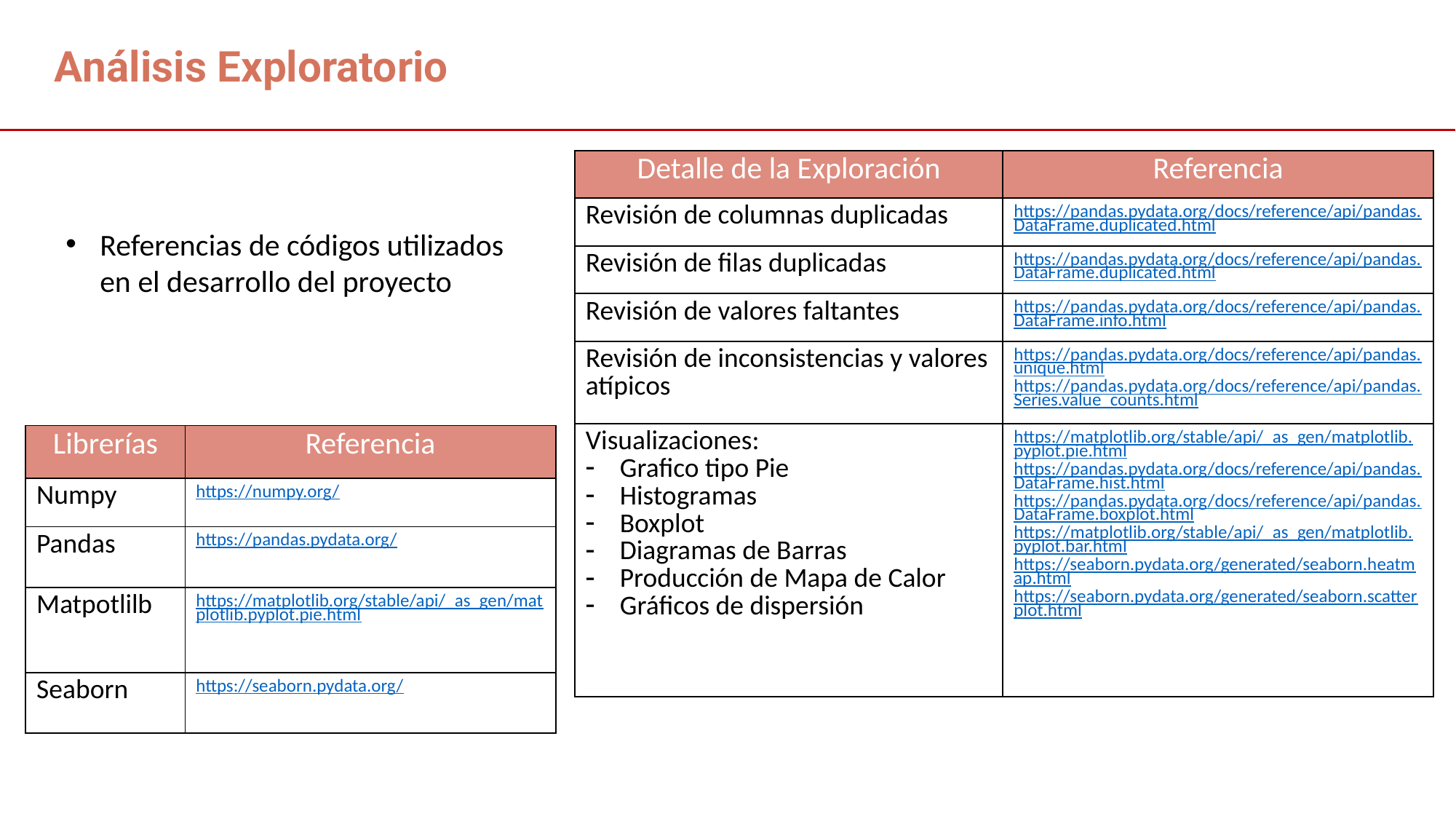

Análisis Exploratorio
| Detalle de la Exploración | Referencia |
| --- | --- |
| Revisión de columnas duplicadas | https://pandas.pydata.org/docs/reference/api/pandas.DataFrame.duplicated.html |
| Revisión de filas duplicadas | https://pandas.pydata.org/docs/reference/api/pandas.DataFrame.duplicated.html |
| Revisión de valores faltantes | https://pandas.pydata.org/docs/reference/api/pandas.DataFrame.info.html |
| Revisión de inconsistencias y valores atípicos | https://pandas.pydata.org/docs/reference/api/pandas.unique.html https://pandas.pydata.org/docs/reference/api/pandas.Series.value\_counts.html |
| Visualizaciones: Grafico tipo Pie Histogramas Boxplot Diagramas de Barras Producción de Mapa de Calor Gráficos de dispersión | https://matplotlib.org/stable/api/\_as\_gen/matplotlib.pyplot.pie.html https://pandas.pydata.org/docs/reference/api/pandas.DataFrame.hist.html https://pandas.pydata.org/docs/reference/api/pandas.DataFrame.boxplot.html https://matplotlib.org/stable/api/\_as\_gen/matplotlib.pyplot.bar.html https://seaborn.pydata.org/generated/seaborn.heatmap.html https://seaborn.pydata.org/generated/seaborn.scatterplot.html |
Referencias de códigos utilizados en el desarrollo del proyecto
| Librerías | Referencia |
| --- | --- |
| Numpy | https://numpy.org/ |
| Pandas | https://pandas.pydata.org/ |
| Matpotlilb | https://matplotlib.org/stable/api/\_as\_gen/matplotlib.pyplot.pie.html |
| Seaborn | https://seaborn.pydata.org/ |